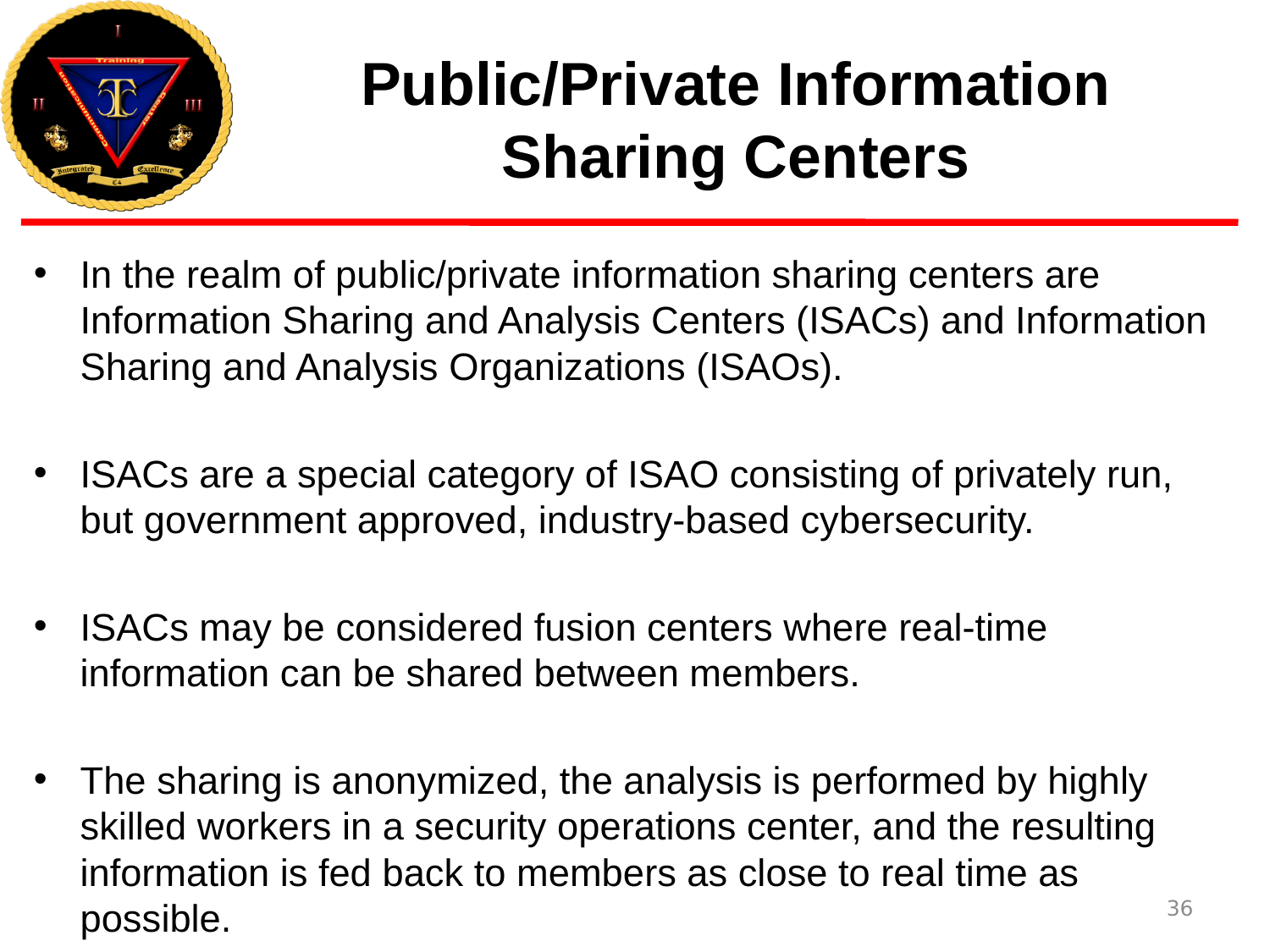

# Public/Private Information Sharing Centers
In the realm of public/private information sharing centers are Information Sharing and Analysis Centers (ISACs) and Information Sharing and Analysis Organizations (ISAOs).

ISACs are a special category of ISAO consisting of privately run, but government approved, industry-based cybersecurity.

ISACs may be considered fusion centers where real-time information can be shared between members.

The sharing is anonymized, the analysis is performed by highly skilled workers in a security operations center, and the resulting information is fed back to members as close to real time as possible.
36